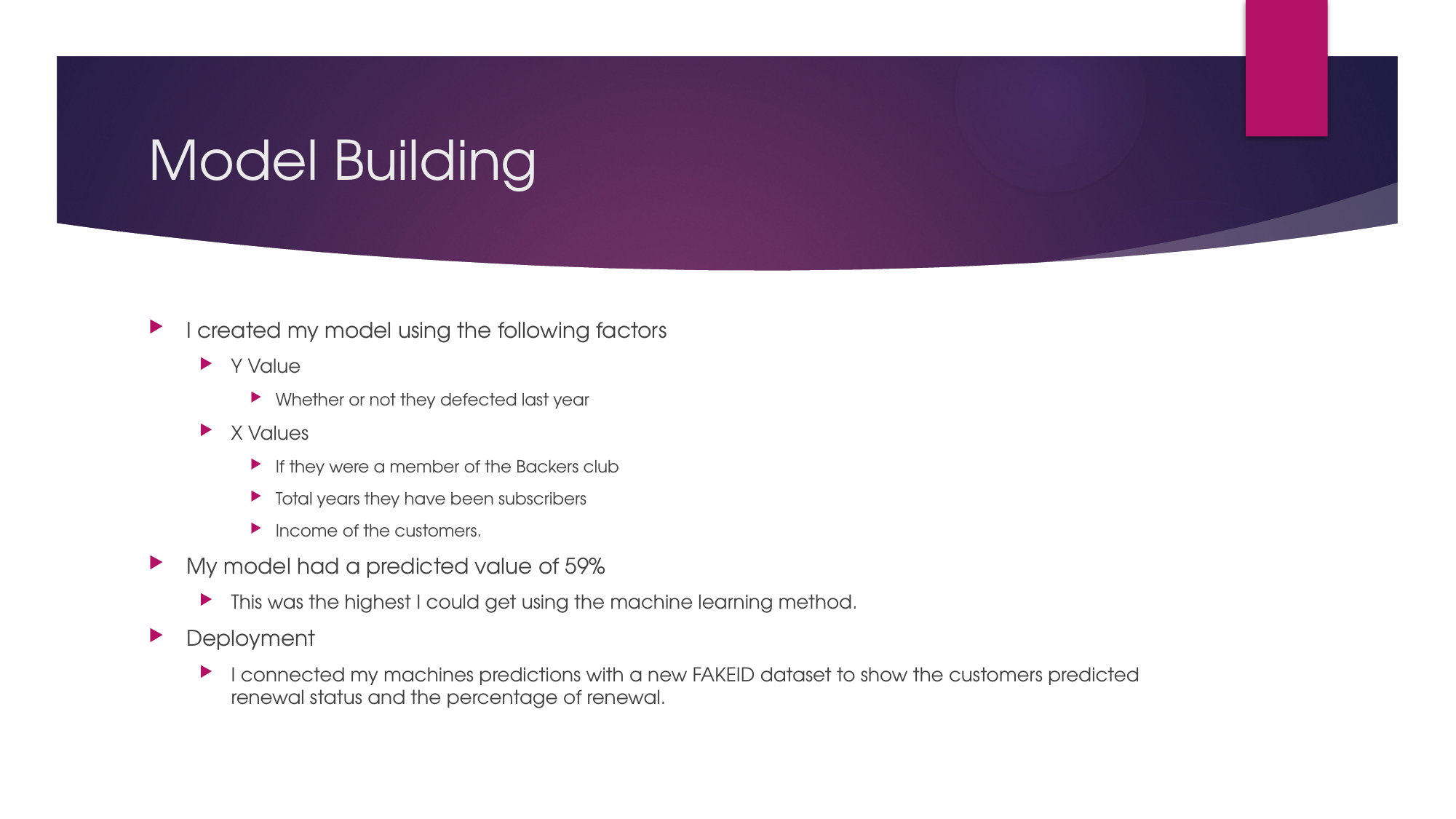

# Model Building
I created my model using the following factors
Y Value
Whether or not they defected last year
X Values
If they were a member of the Backers club
Total years they have been subscribers
Income of the customers.
My model had a predicted value of 59%
This was the highest I could get using the machine learning method.
Deployment
I connected my machines predictions with a new FAKEID dataset to show the customers predicted renewal status and the percentage of renewal.